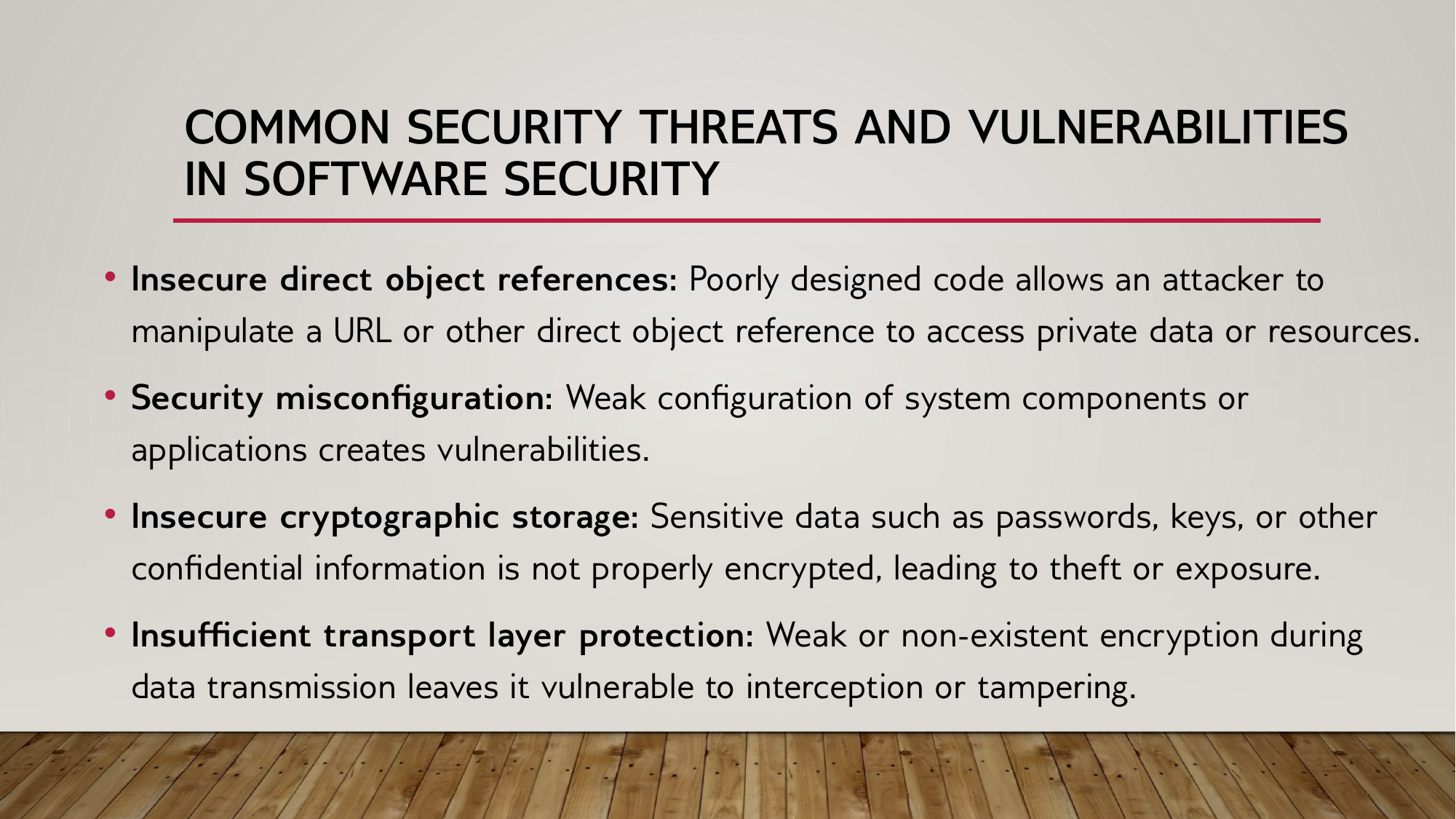

# Common security threats and vulnerabilities in software security
Insecure direct object references: Poorly designed code allows an attacker to manipulate a URL or other direct object reference to access private data or resources.
Security misconfiguration: Weak configuration of system components or applications creates vulnerabilities.
Insecure cryptographic storage: Sensitive data such as passwords, keys, or other confidential information is not properly encrypted, leading to theft or exposure.
Insufficient transport layer protection: Weak or non-existent encryption during data transmission leaves it vulnerable to interception or tampering.